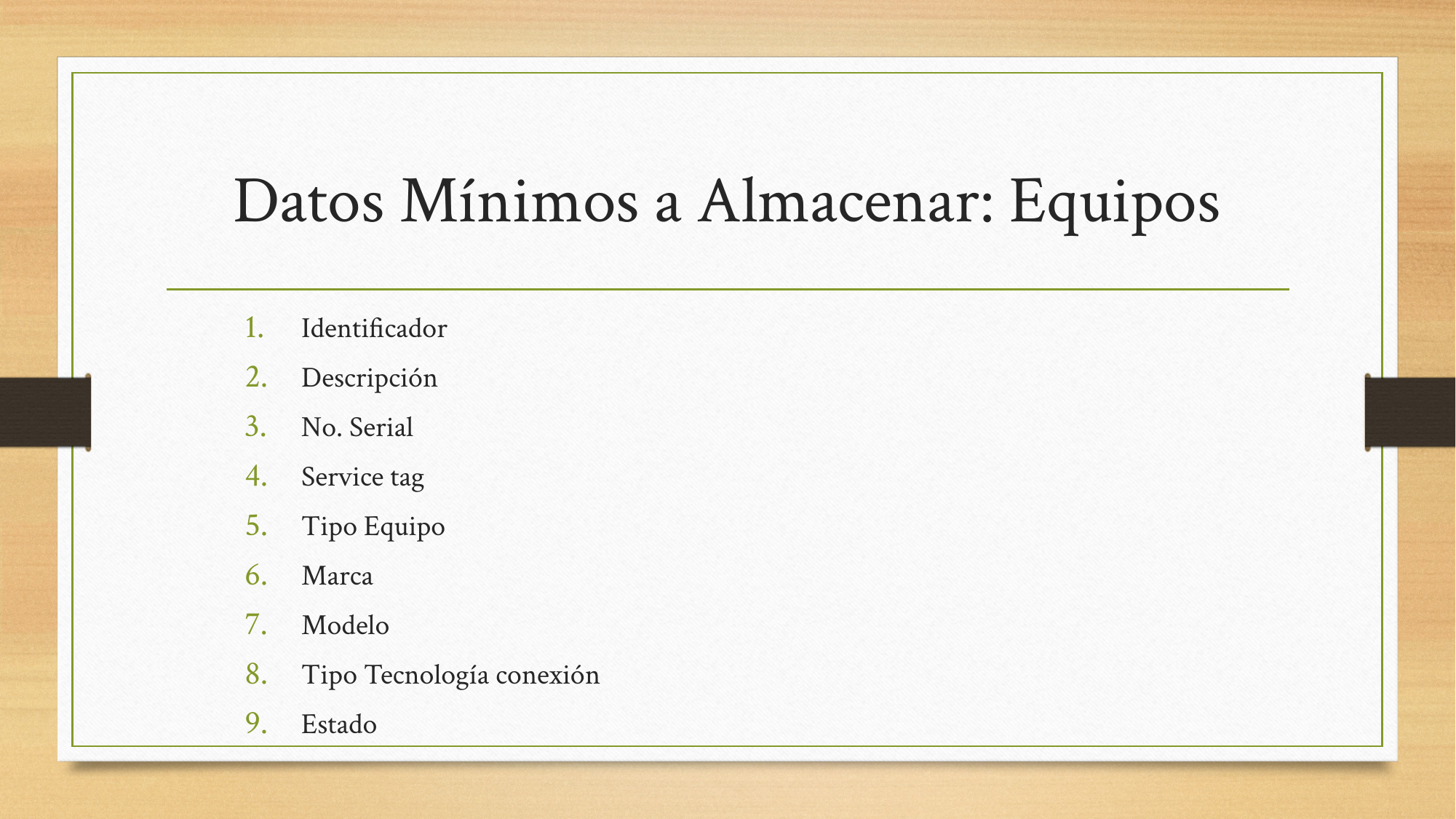

# Datos Mínimos a Almacenar: Equipos
Identificador
Descripción
No. Serial
Service tag
Tipo Equipo
Marca
Modelo
Tipo Tecnología conexión
Estado